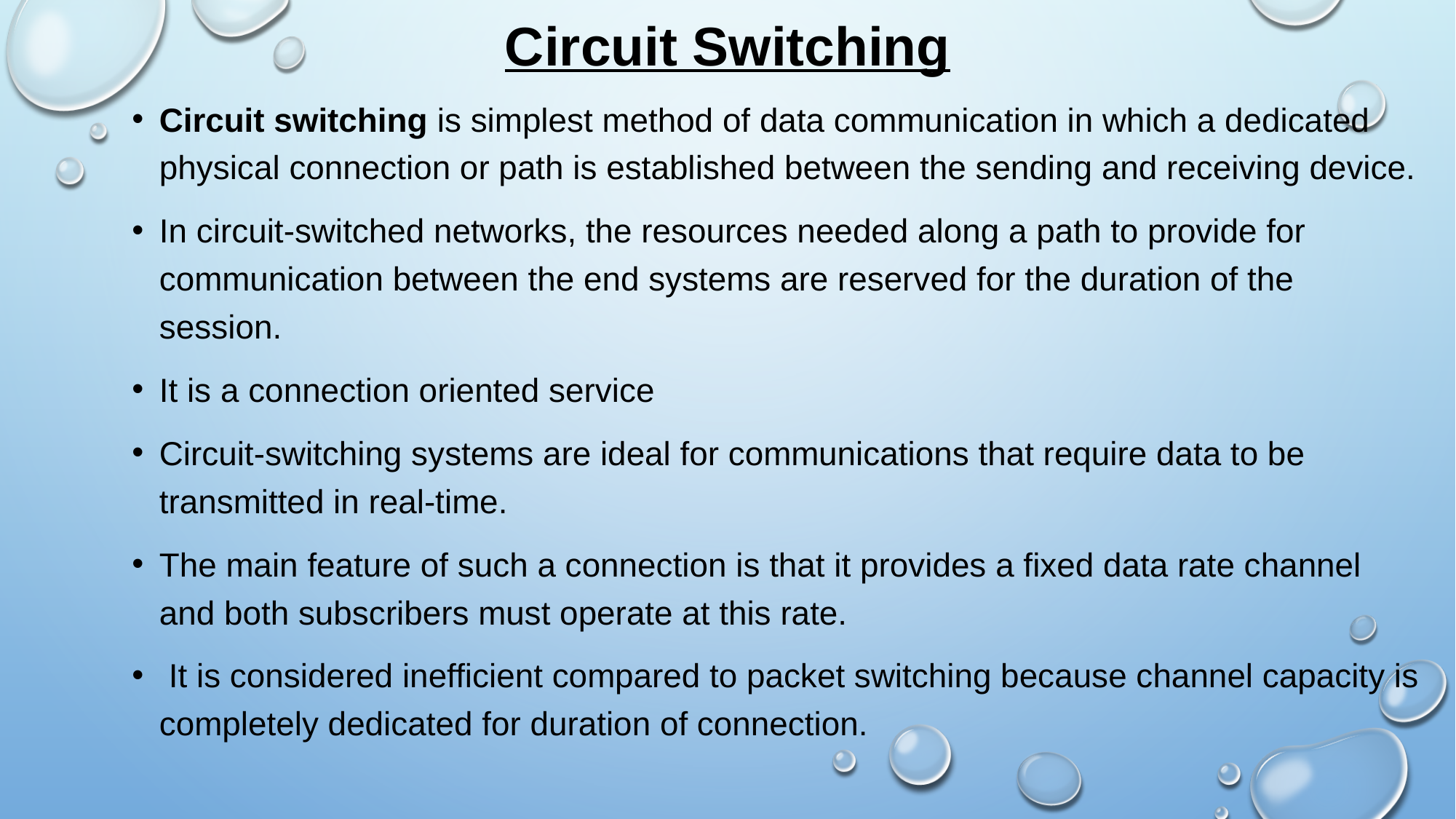

# Circuit Switching
Circuit switching is simplest method of data communication in which a dedicated physical connection or path is established between the sending and receiving device.
In circuit-switched networks, the resources needed along a path to provide for communication between the end systems are reserved for the duration of the session.
It is a connection oriented service
Circuit-switching systems are ideal for communications that require data to be transmitted in real-time.
The main feature of such a connection is that it provides a fixed data rate channel and both subscribers must operate at this rate.
 It is considered inefficient compared to packet switching because channel capacity is completely dedicated for duration of connection.